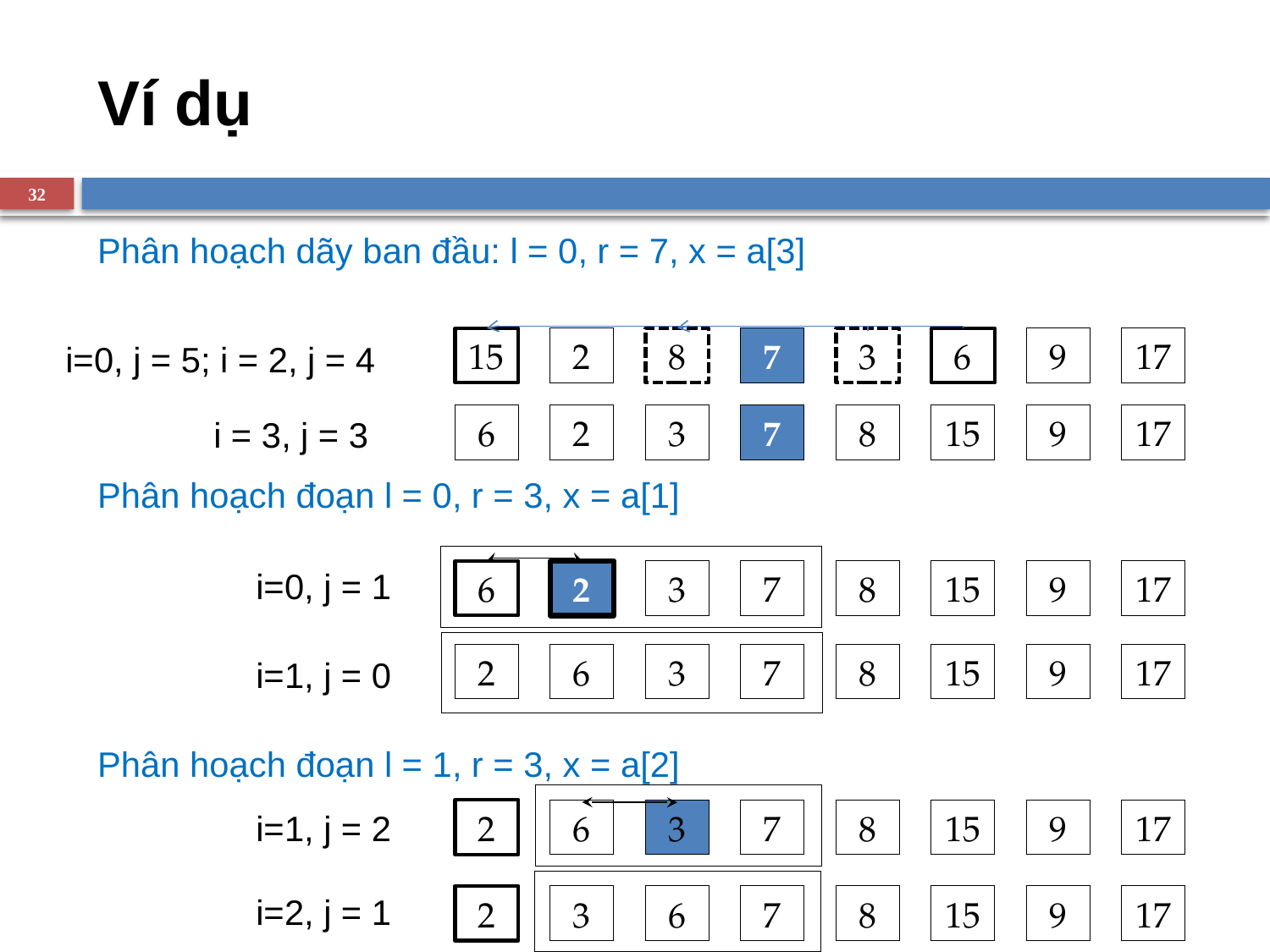

# Ví dụ
32
Phân hoạch dãy ban đầu: l = 0, r = 7, x = a[3]

Phân hoạch đoạn l = 0, r = 3, x = a[1]

Phân hoạch đoạn l = 1, r = 3, x = a[2]

15
2
8
7
3
6
9
17
i=0, j = 5; i = 2, j = 4
6
2
3
7
8
15
9
17
i = 3, j = 3

i=0, j = 1
6
2
3
7
8
15
9
17

2
6
3
7
8
15
9
17
i=1, j = 0

i=1, j = 2
2
6
3
7
8
15
9
17

i=2, j = 1
2
3
6
7
8
15
9
17